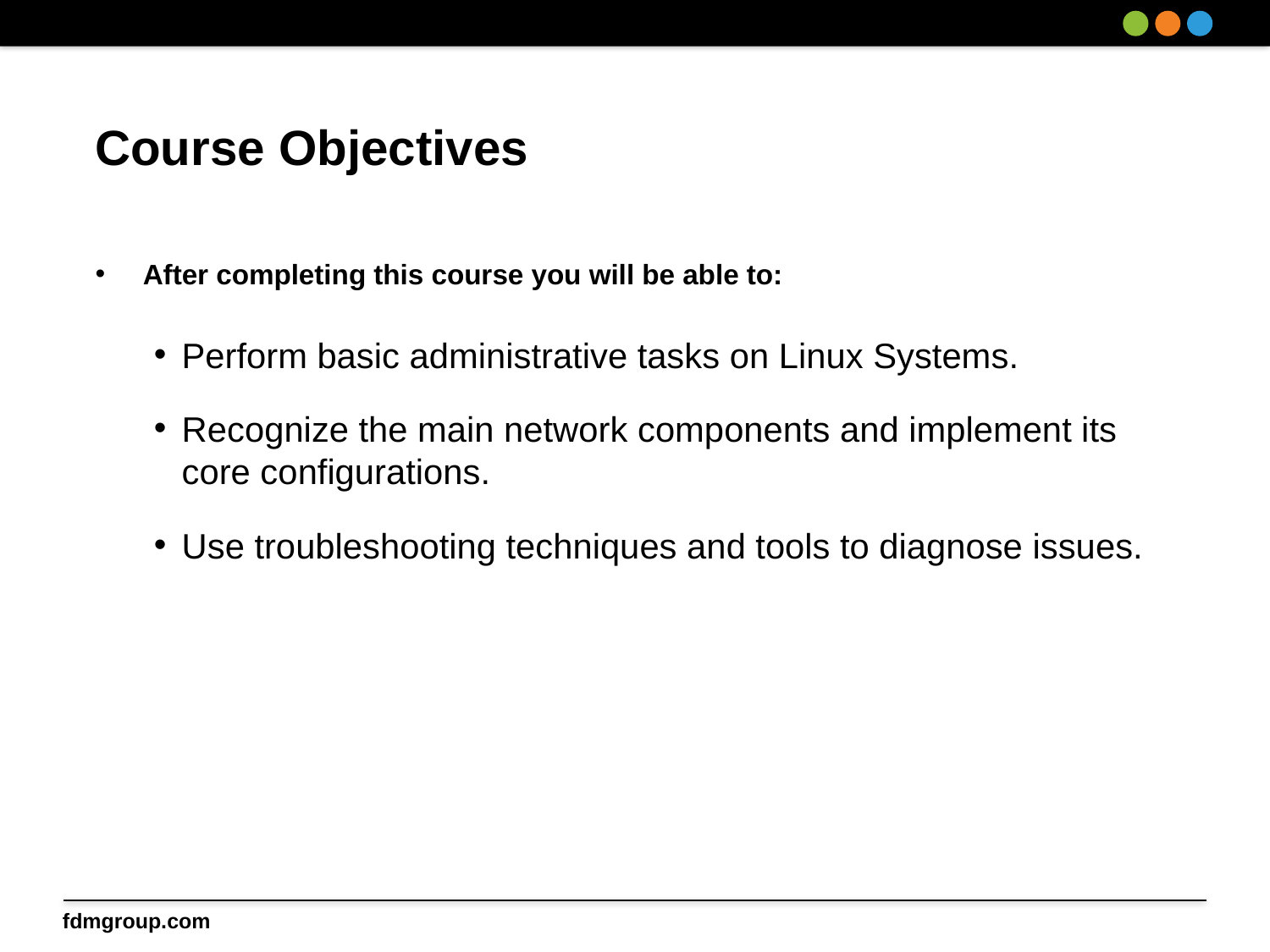

# Course Objectives
After completing this course you will be able to:
Perform basic administrative tasks on Linux Systems.
Recognize the main network components and implement its core configurations.
Use troubleshooting techniques and tools to diagnose issues.